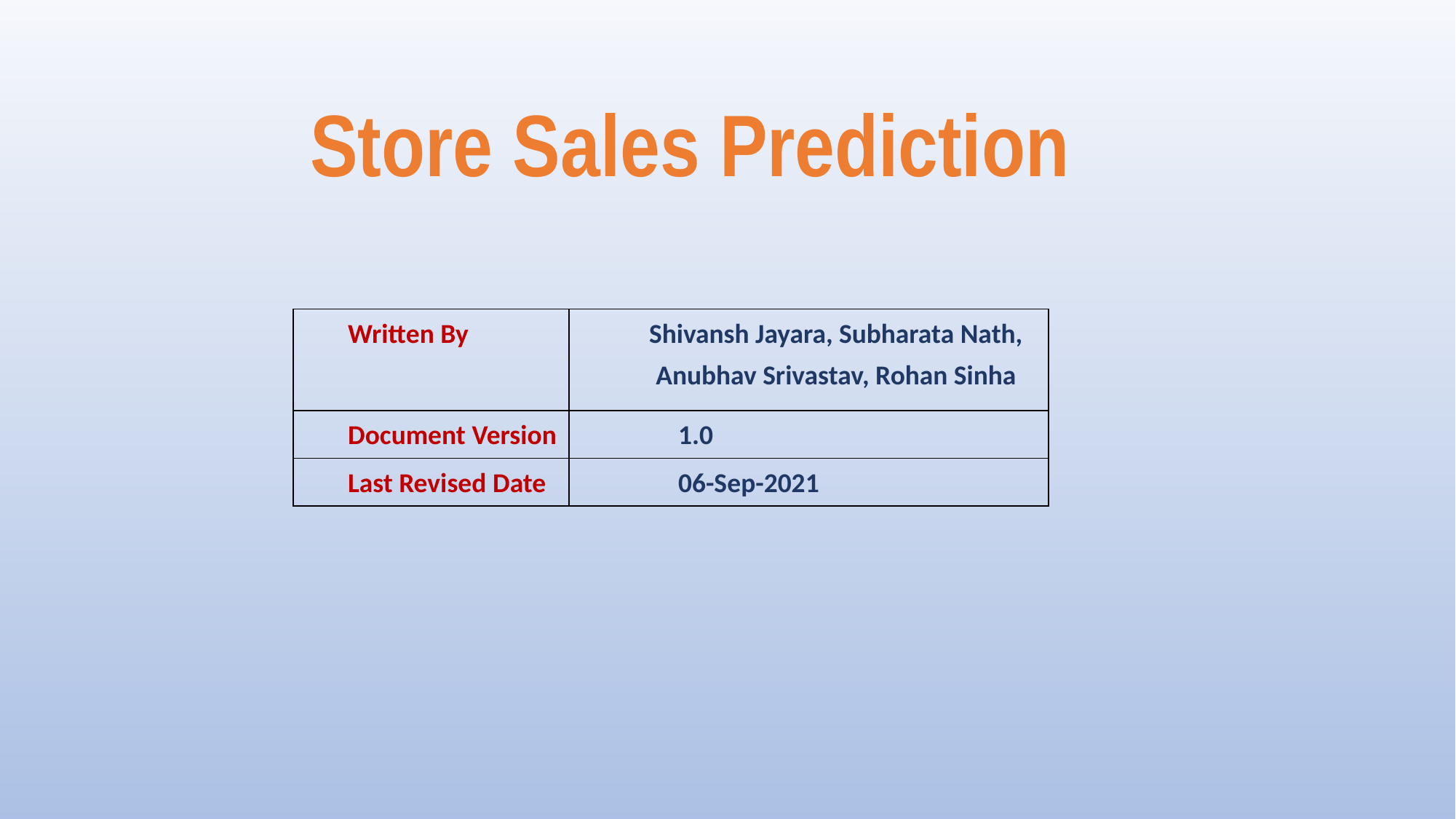

# Store Sales Prediction
| Written By | Shivansh Jayara, Subharata Nath, Anubhav Srivastav, Rohan Sinha |
| --- | --- |
| Document Version | 1.0 |
| Last Revised Date | 06-Sep-2021 |